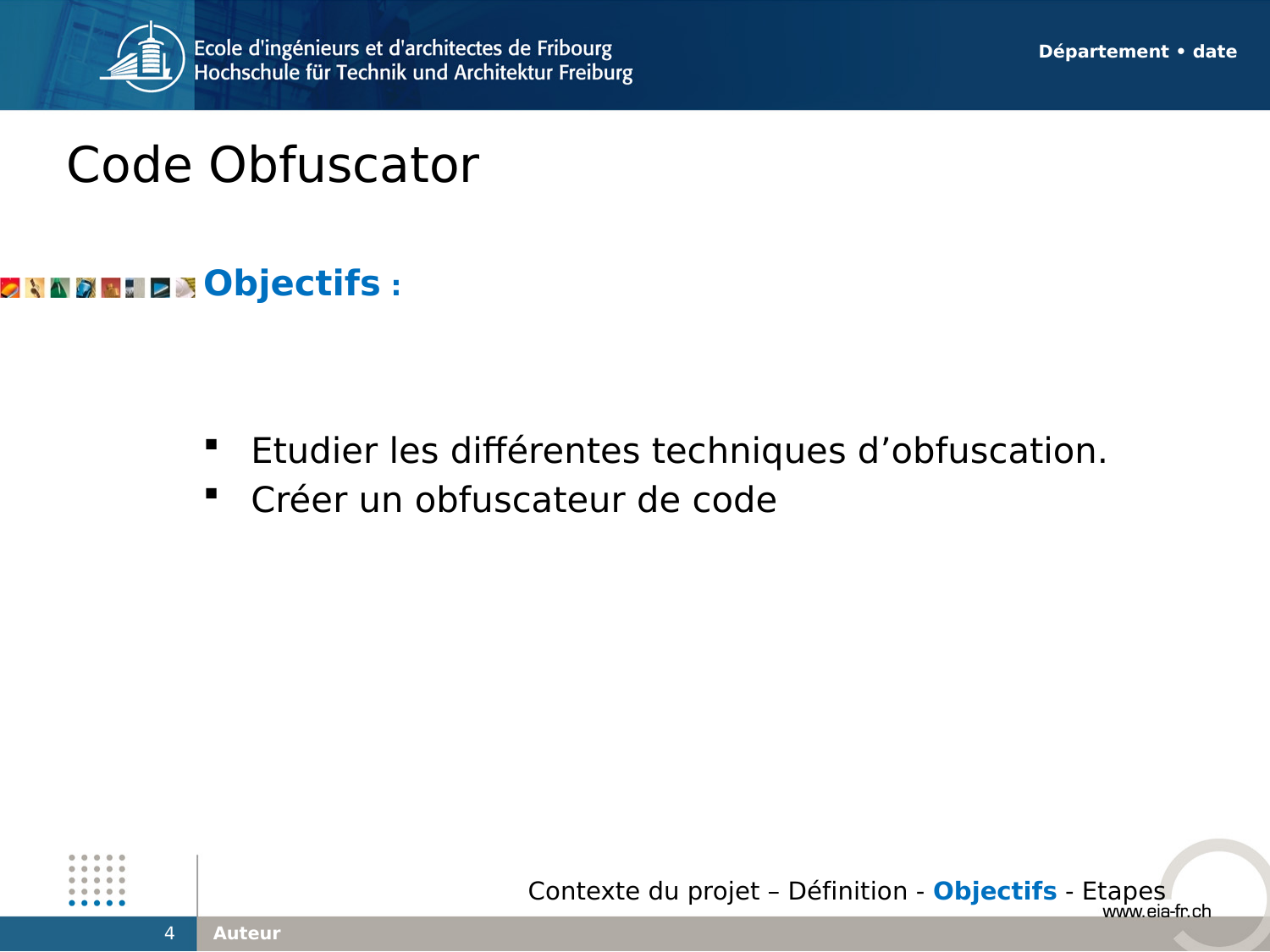

Département • date
# Code Obfuscator
Objectifs :

Etudier les différentes techniques d’obfuscation.
Créer un obfuscateur de code

Contexte du projet – Définition - Objectifs - Etapes
4
Auteur